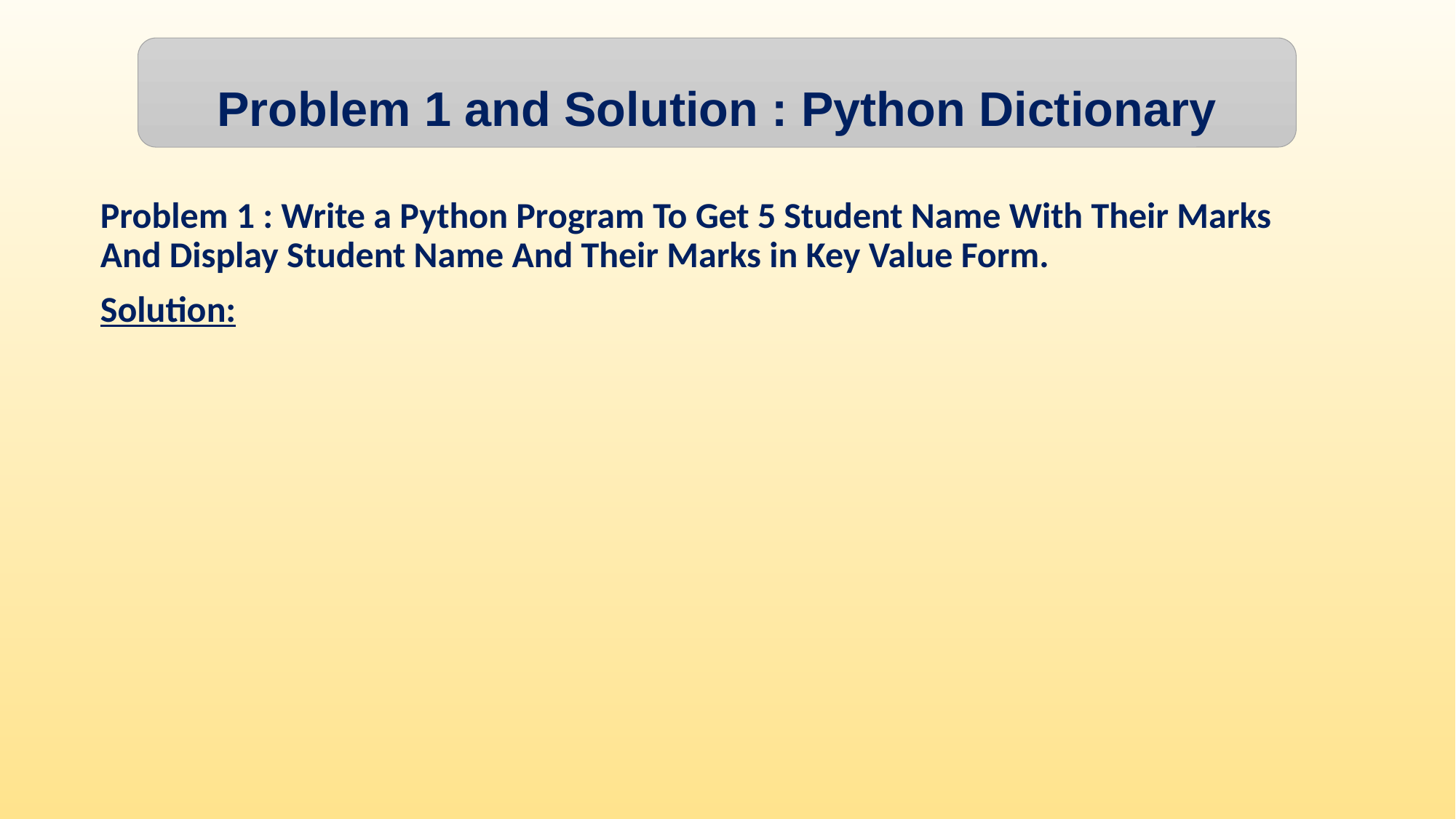

Problem 1 and Solution : Python Dictionary
Problem 1 : Write a Python Program To Get 5 Student Name With Their Marks And Display Student Name And Their Marks in Key Value Form.
Solution: